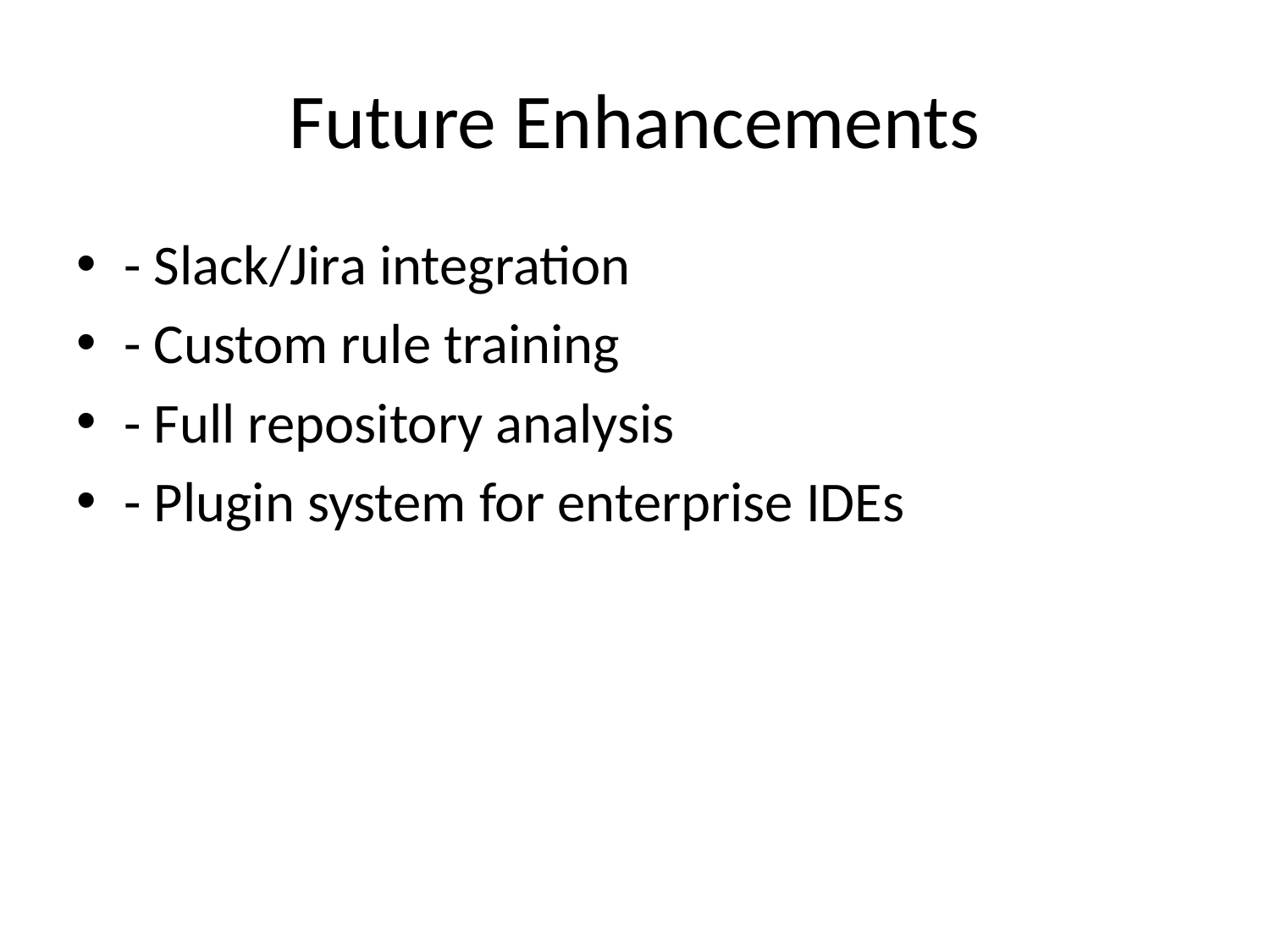

# Future Enhancements
- Slack/Jira integration
- Custom rule training
- Full repository analysis
- Plugin system for enterprise IDEs